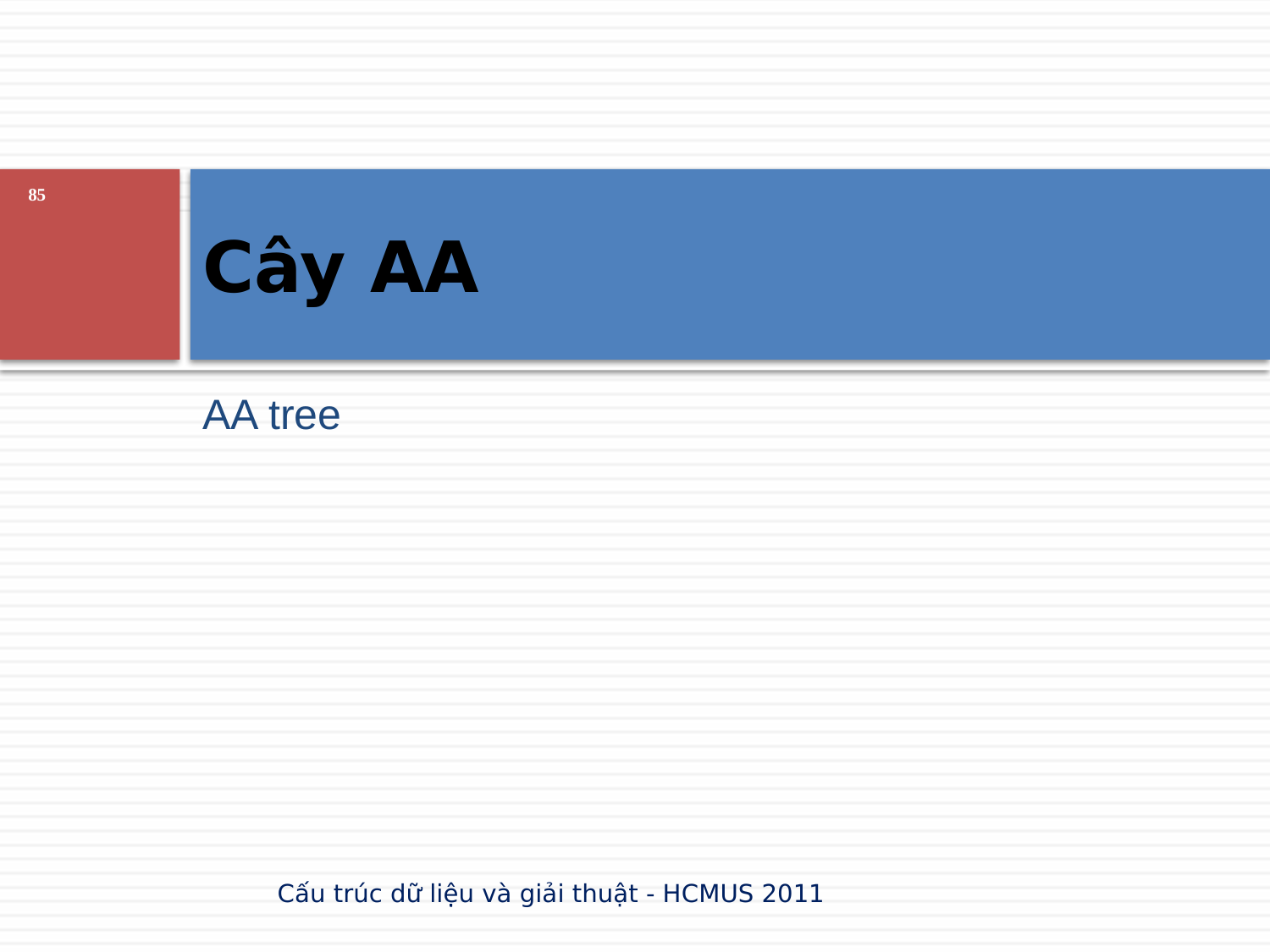

# Cây AA
85
AA tree
Cấu trúc dữ liệu và giải thuật - HCMUS 2011